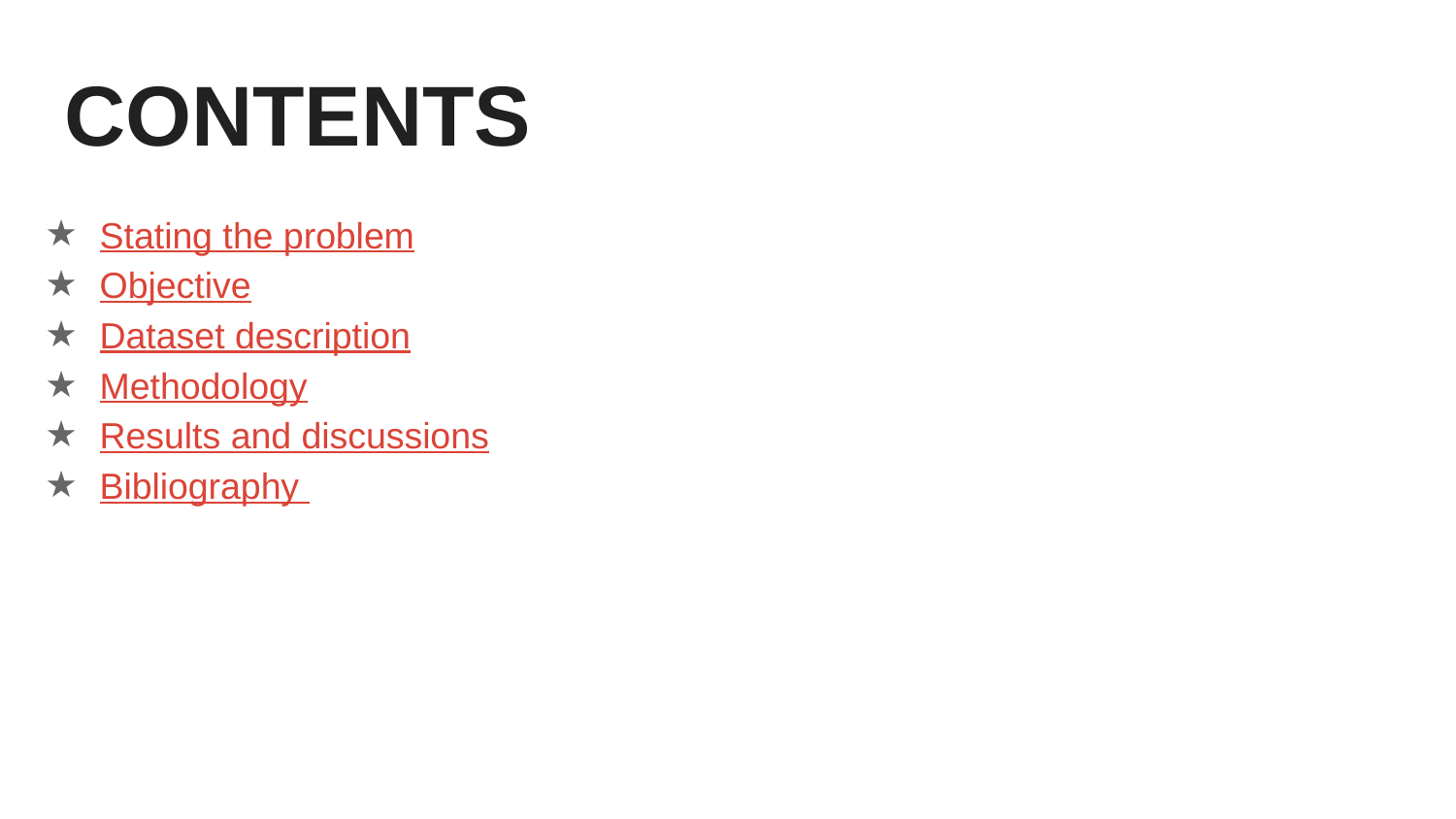

# CONTENTS
Stating the problem
Objective
Dataset description
Methodology
Results and discussions
Bibliography